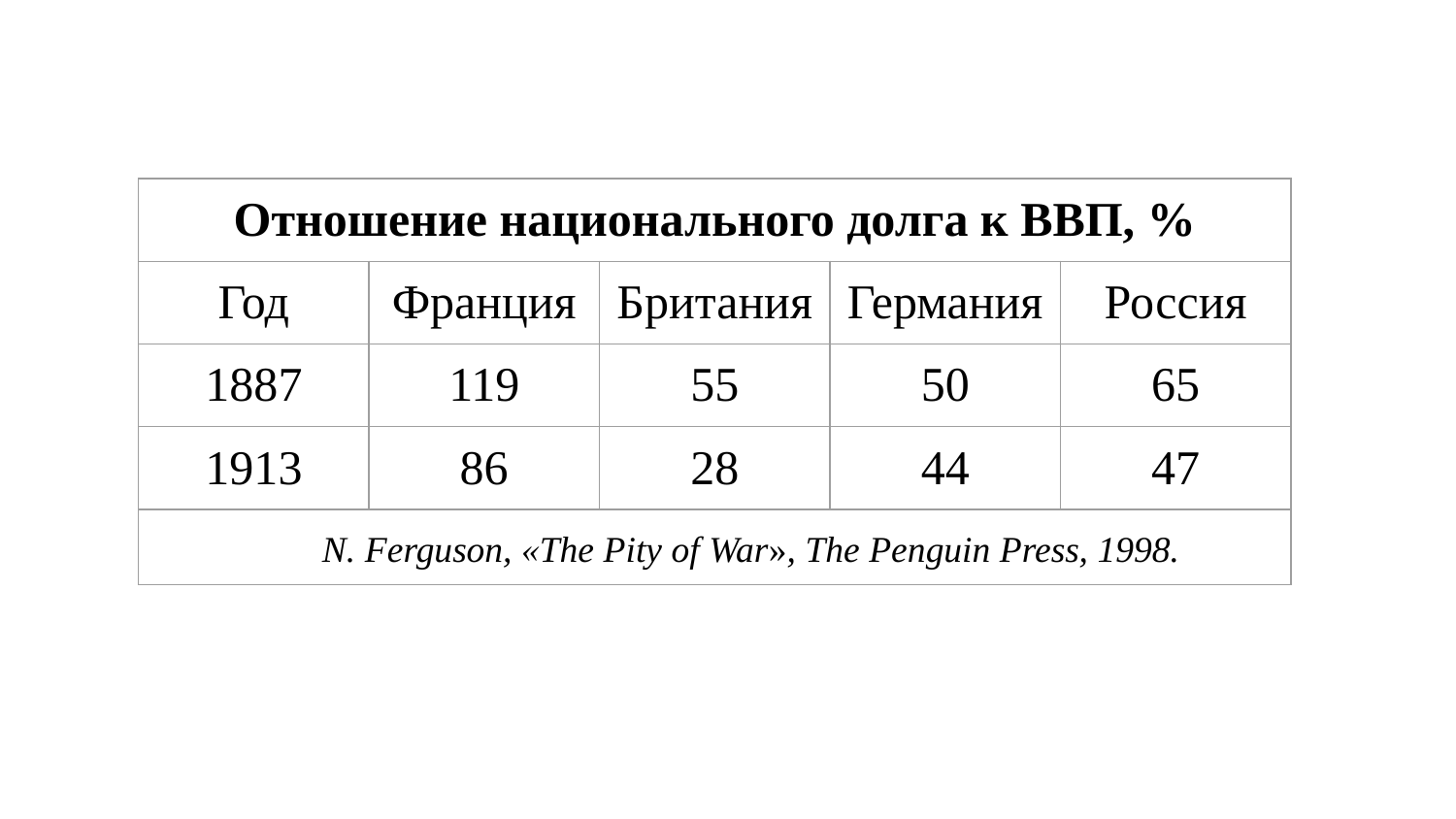

| Отношение национального долга к ВВП, % |  |  |  |  |
| --- | --- | --- | --- | --- |
| Год | Франция | Британия | Германия | Россия |
| 1887 | 119 | 55 | 50 | 65 |
| 1913 | 86 | 28 | 44 | 47 |
| N. Ferguson, «The Pity of War», The Penguin Press, 1998. |  |  |  |  |